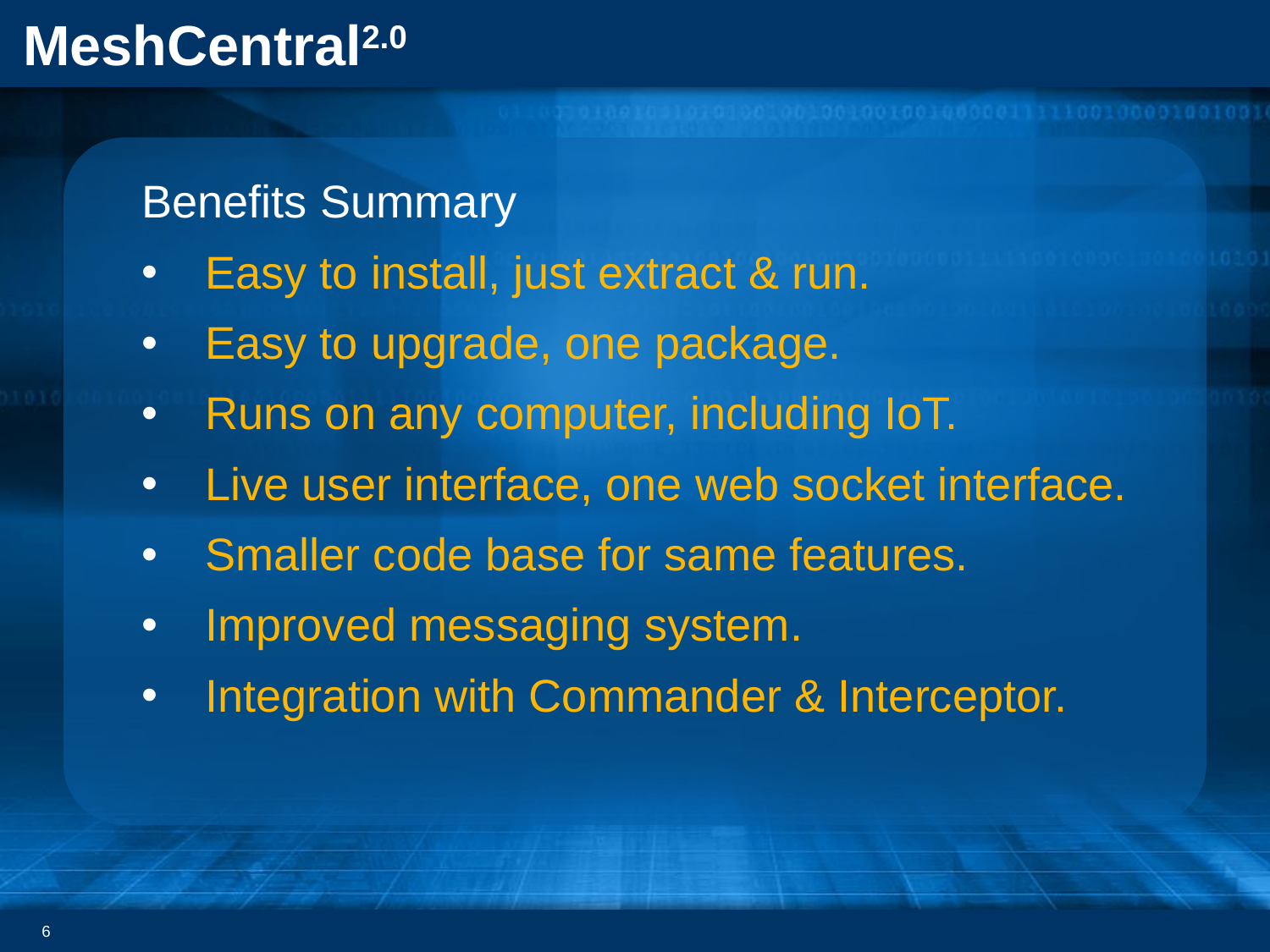

Benefits Summary
Easy to install, just extract & run.
Easy to upgrade, one package.
Runs on any computer, including IoT.
Live user interface, one web socket interface.
Smaller code base for same features.
Improved messaging system.
Integration with Commander & Interceptor.

6